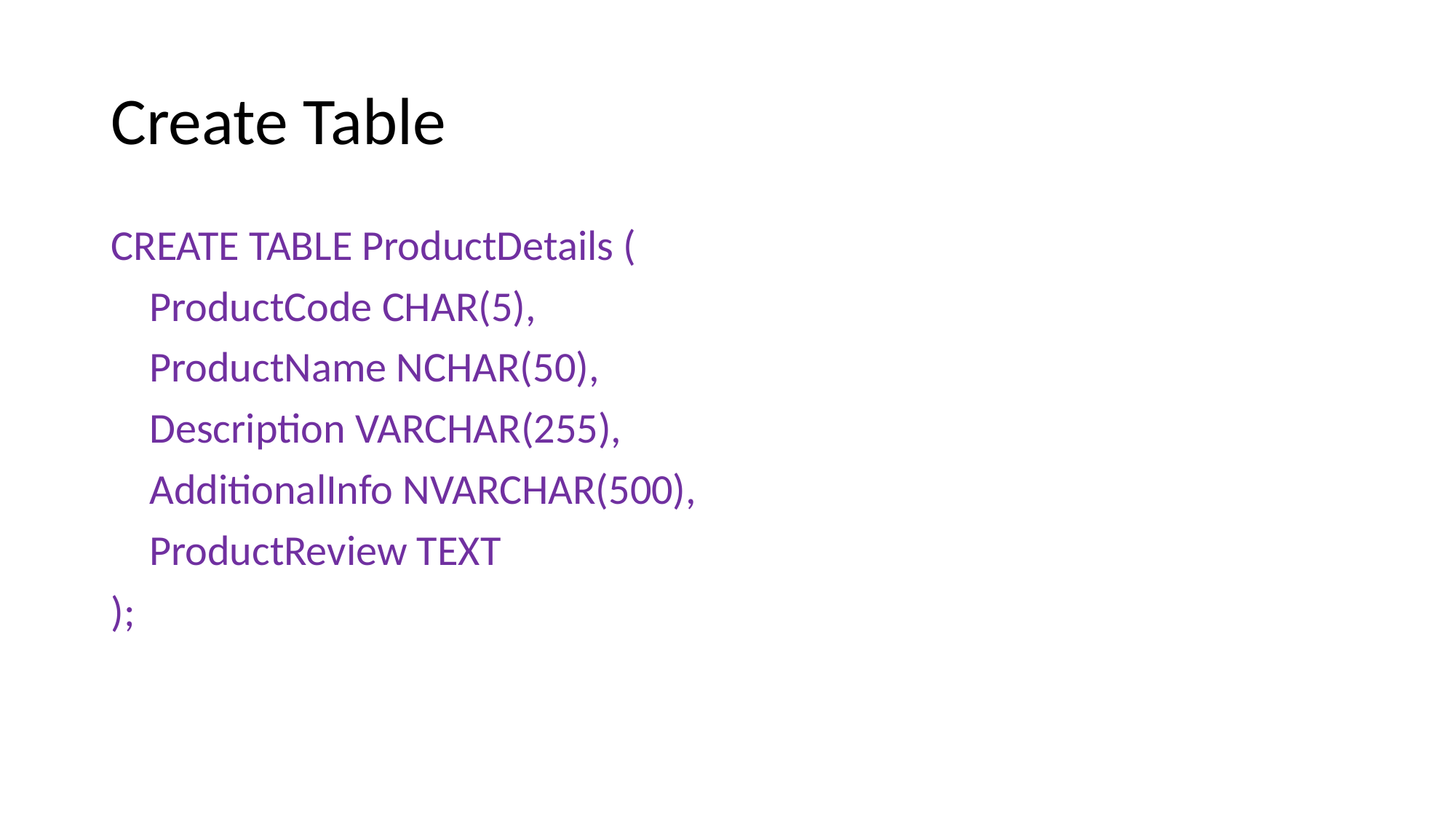

# Create Table
CREATE TABLE ProductDetails (
    ProductCode CHAR(5),
    ProductName NCHAR(50),
    Description VARCHAR(255),
    AdditionalInfo NVARCHAR(500),
    ProductReview TEXT
);